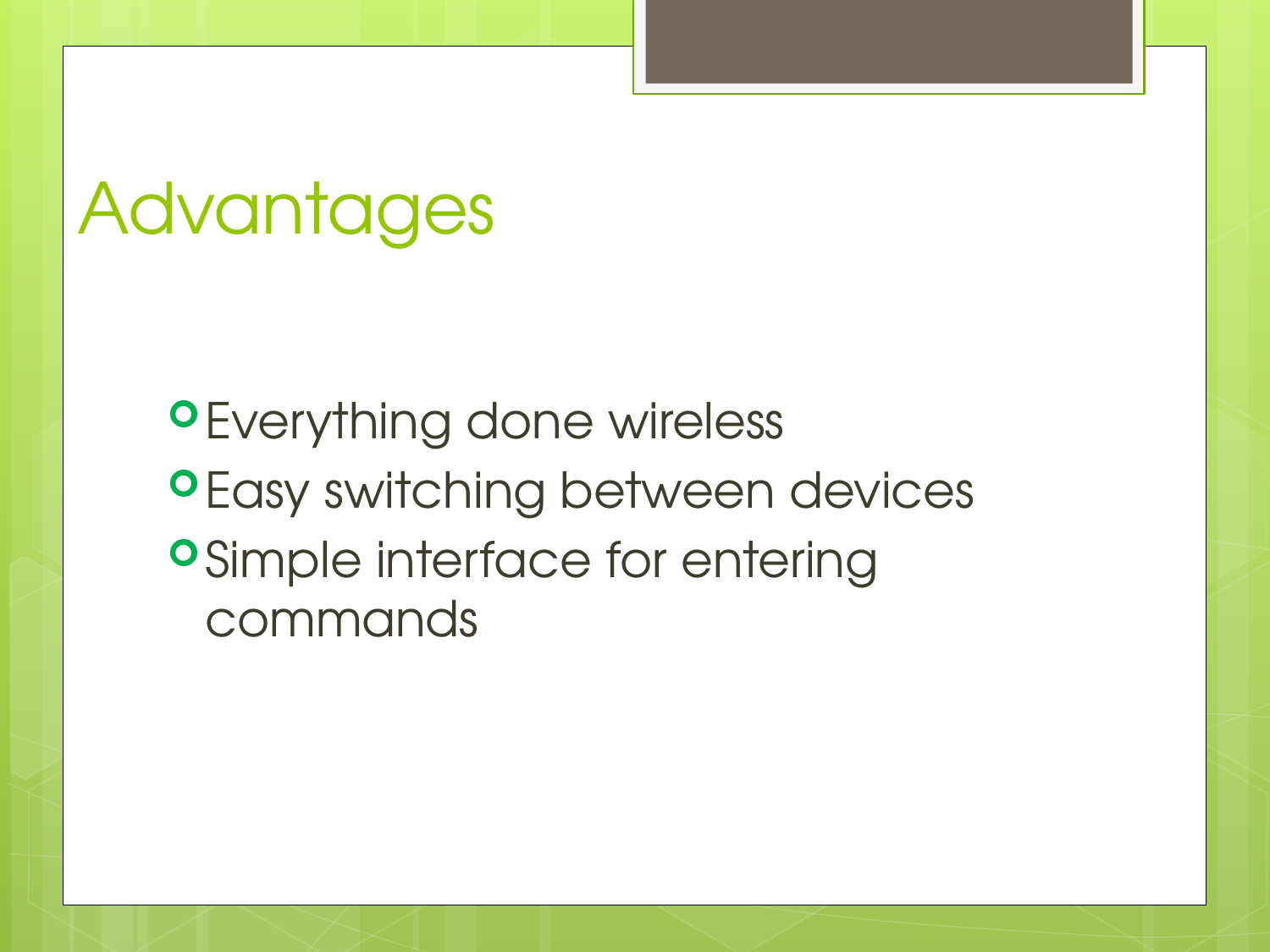

# Advantages

Everything done wireless
Easy switching between devices
Simple interface for entering commands